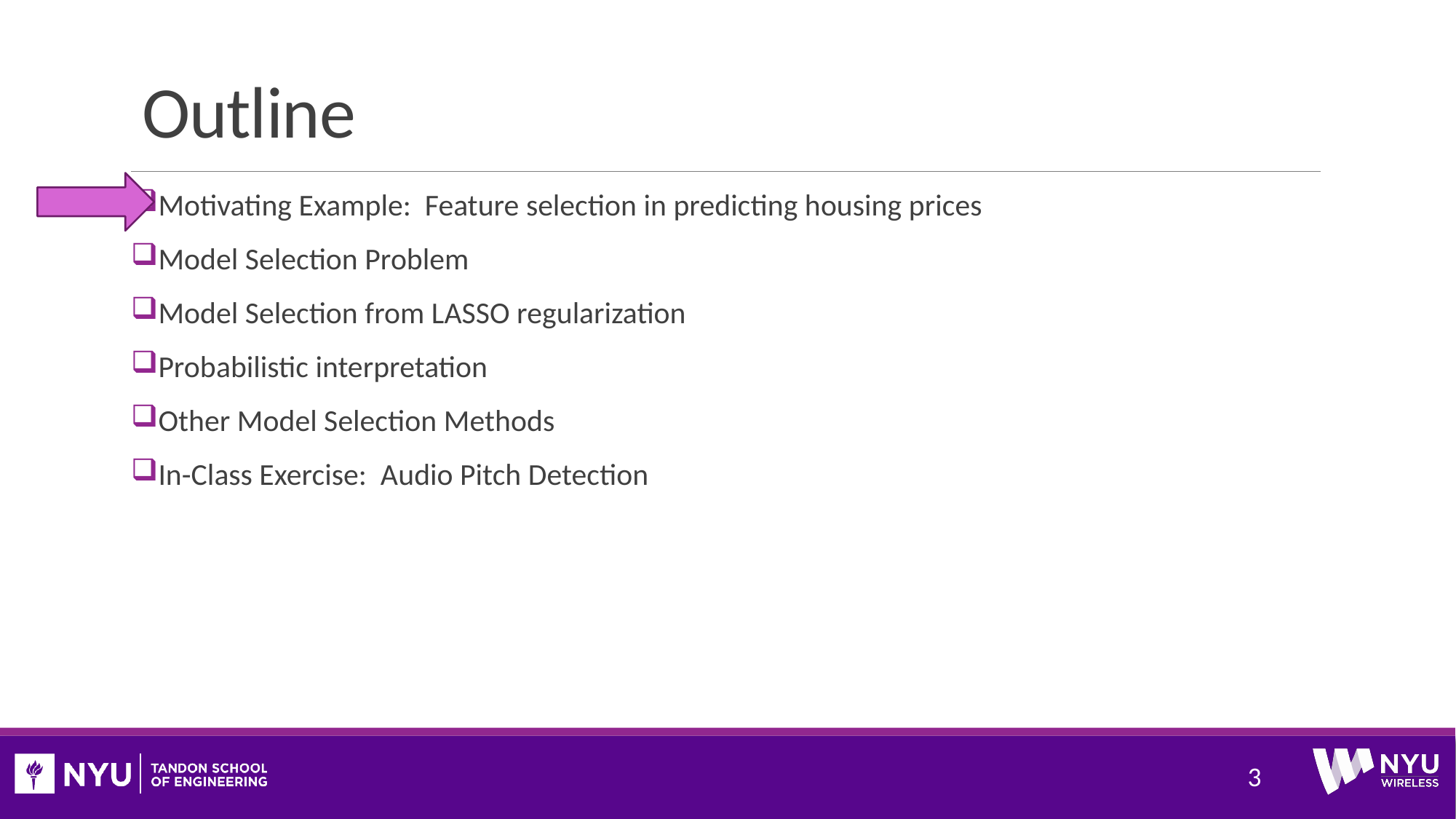

# Outline

Motivating Example:  Feature selection in predicting housing prices
Model Selection Problem
Model Selection from LASSO regularization
Probabilistic interpretation
Other Model Selection Methods
In-Class Exercise:  Audio Pitch Detection
3